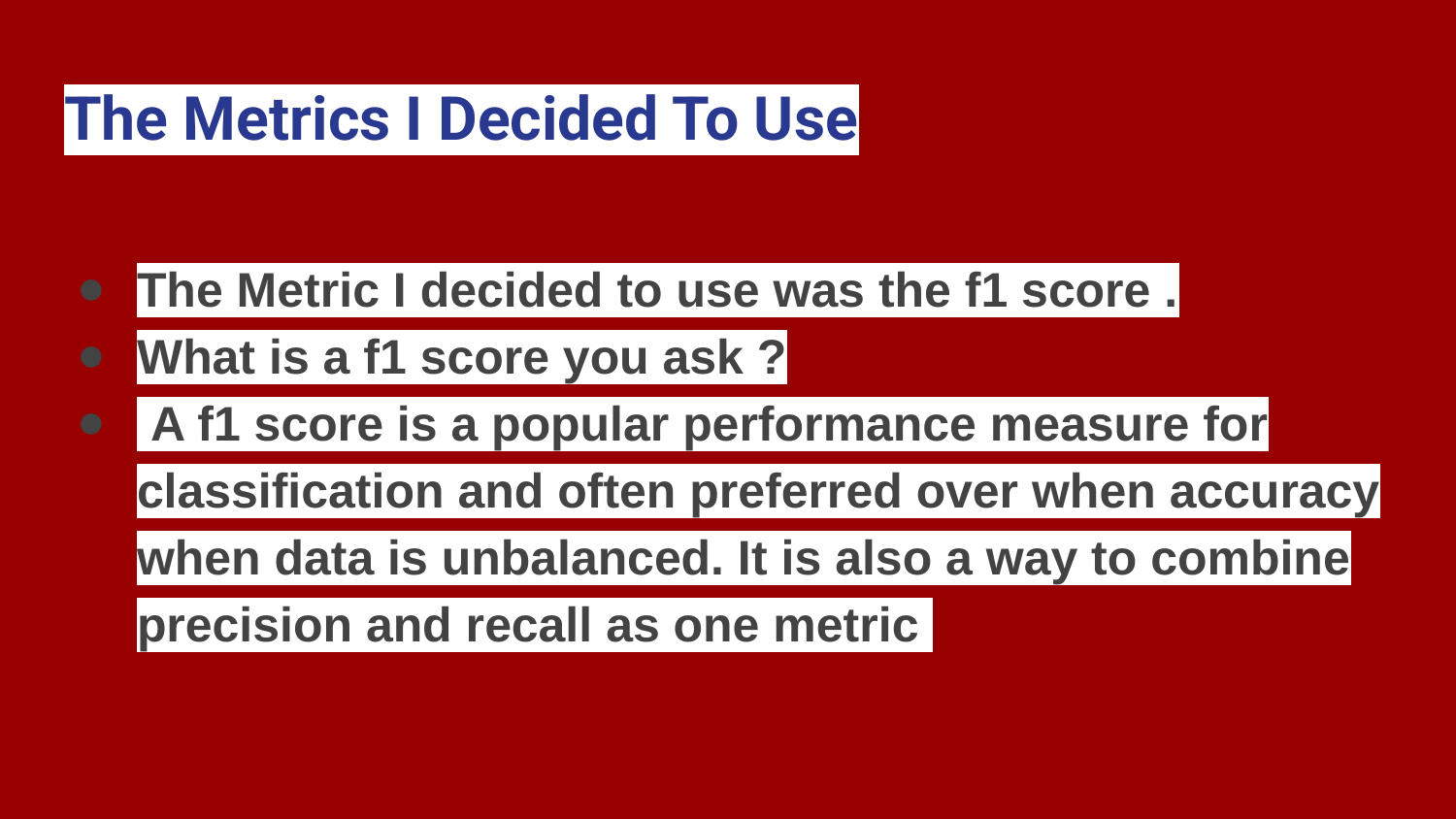

# The Metrics I Decided To Use

The Metric I decided to use was the f1 score .
What is a f1 score you ask ?
 A f1 score is a popular performance measure for classification and often preferred over when accuracy when data is unbalanced. It is also a way to combine precision and recall as one metric